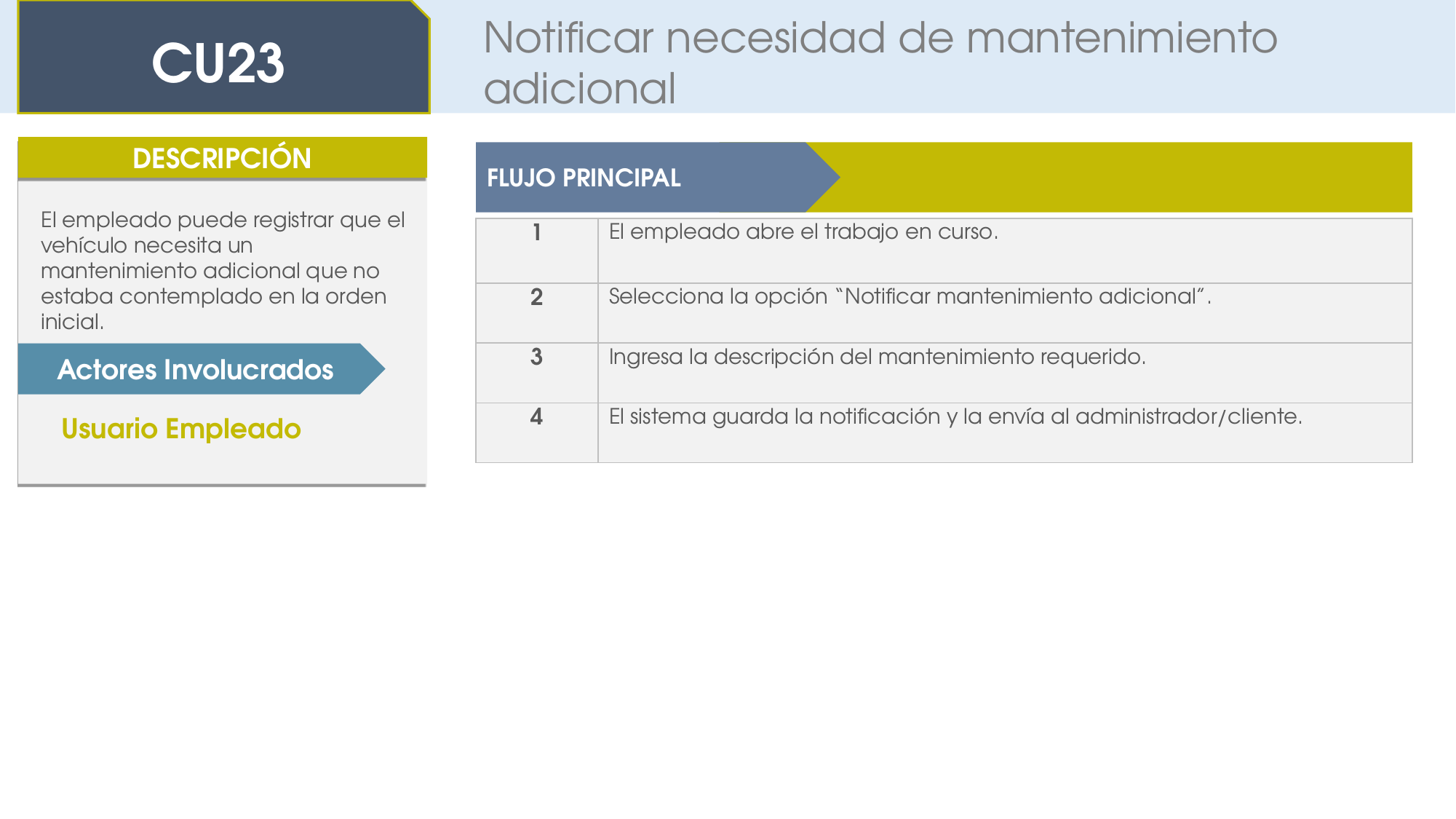

CU23
Notificar necesidad de mantenimiento adicional
DESCRIPCIÓN

FLUJO PRINCIPAL

El empleado puede registrar que el vehículo necesita un mantenimiento adicional que no estaba contemplado en la orden inicial.
| 1 | El empleado abre el trabajo en curso. |
| --- | --- |
| 2 | Selecciona la opción “Notificar mantenimiento adicional”. |
| 3 | Ingresa la descripción del mantenimiento requerido. |
| 4 | El sistema guarda la notificación y la envía al administrador/cliente. |
Actores Involucrados
Usuario Empleado